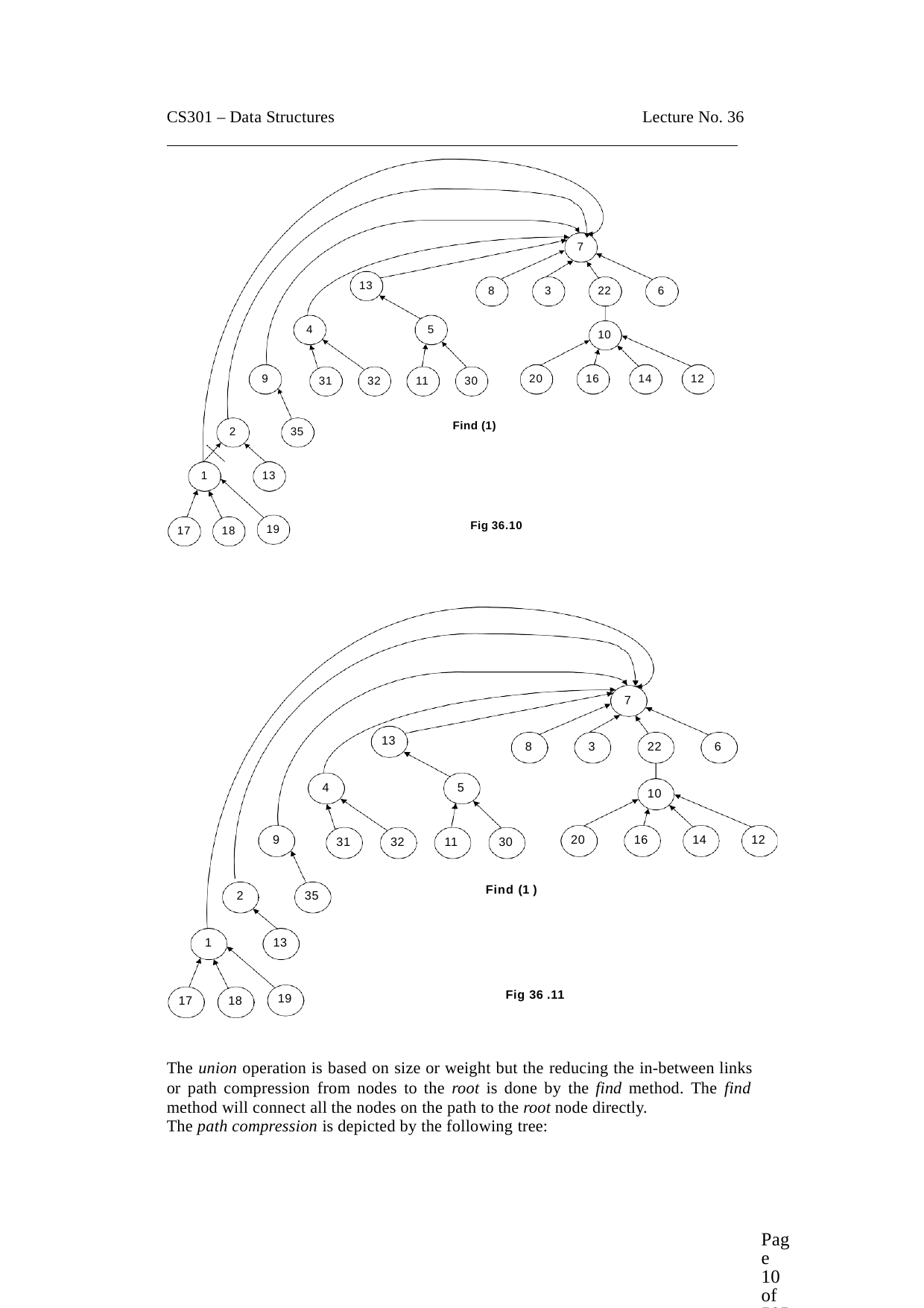

CS301 – Data Structures
Lecture No. 36

7
13
8
3
22
6
4
5
10
9
20
16
14
12
31
32
11
30
Find (1)
2
35
1
13
Fig 36.10
19
17
18

7
13
8
3
22
6
4
5
10
9
20
16
14
12
31
32
11
30
Find (1 )
2
35
1
13
Fig 36 .11
19
17
18
The union operation is based on size or weight but the reducing the in-between links  or path compression from nodes to the root is done by the find method. The find  method will connect all the nodes on the path to the root node directly.
The path compression is depicted by the following tree:
Page 10 of 505